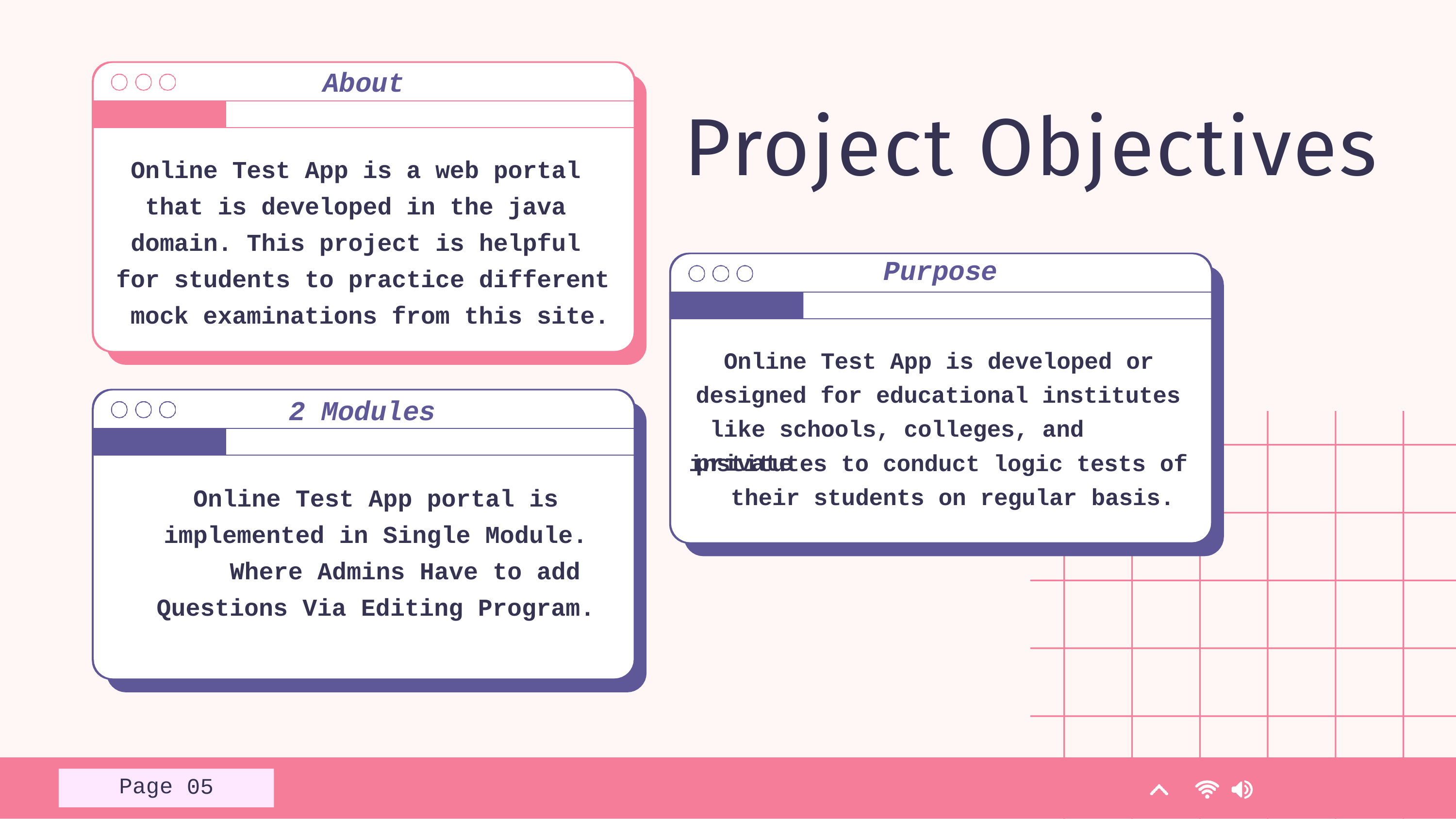

# About
Project Objectives
Purpose
Online Test App is a web portal  that is developed in the java  domain. This project is helpful  for students to practice different  mock examinations from this site.

Online Test App is developed or
designed for educational institutes  like schools, colleges, and private

2 Modules

institutes to conduct logic tests of  their students on regular basis.
Online Test App portal is  implemented in Single Module.
Where Admins Have to add
Questions Via Editing Program.

Page
05